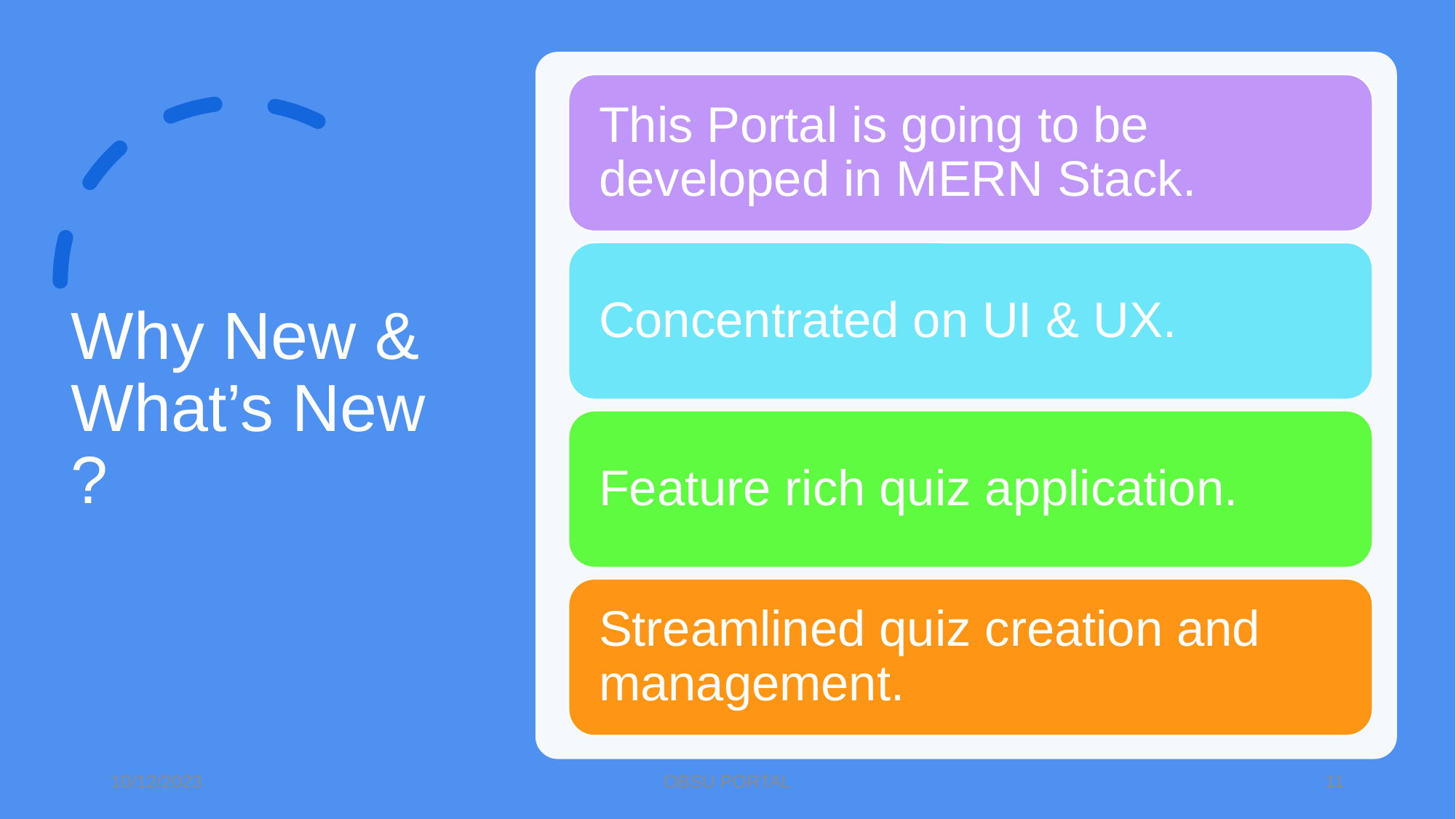

This Portal is going to be developed in MERN Stack.
Concentrated on UI & UX.
Feature rich quiz application.
Streamlined quiz creation and management.
# Why New & What’s New ?

10/12/2023
OBSU PORTAL
11